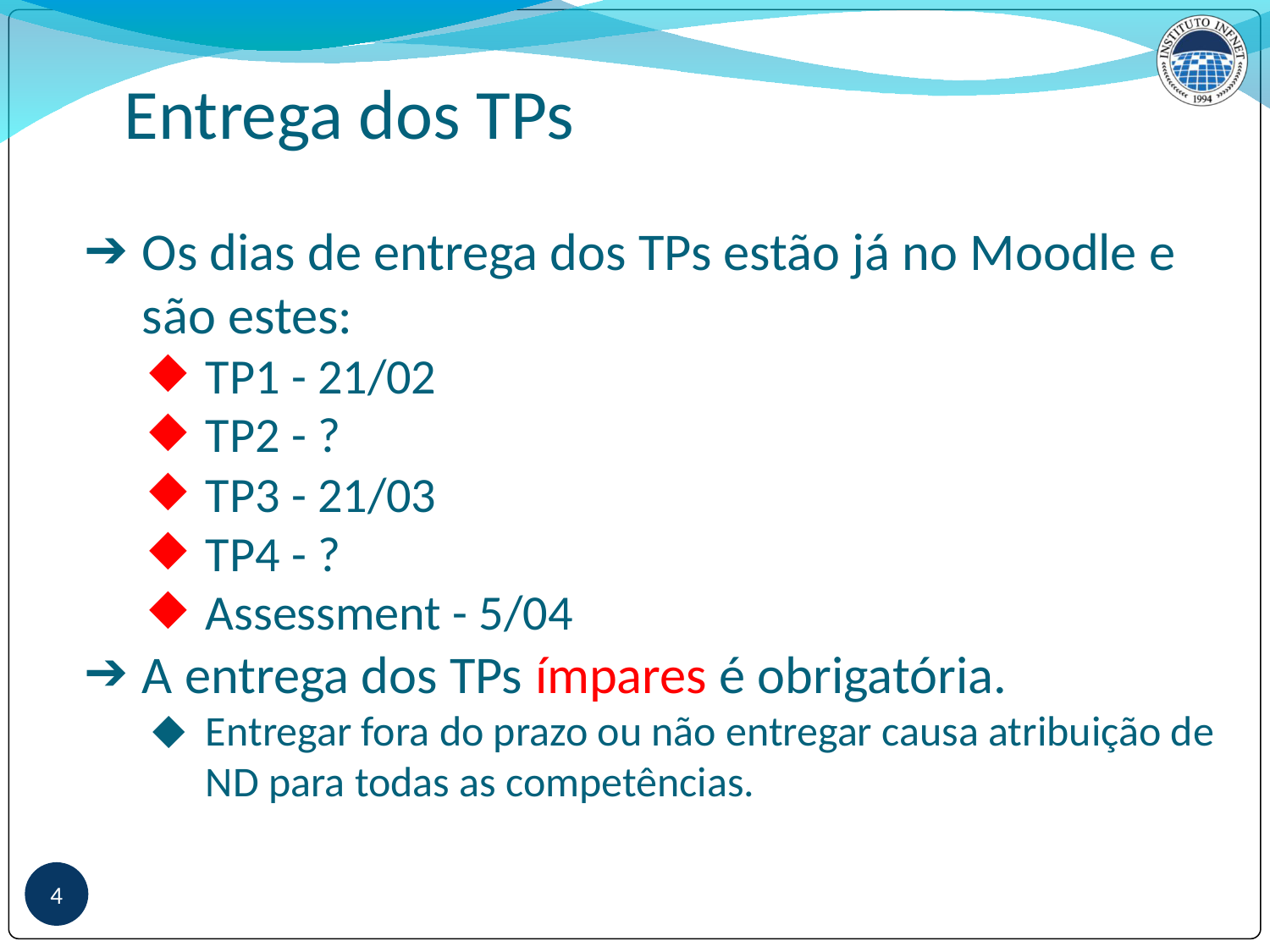

# Entrega dos TPs
Os dias de entrega dos TPs estão já no Moodle e são estes:
TP1 - 21/02
TP2 - ?
TP3 - 21/03
TP4 - ?
Assessment - 5/04
A entrega dos TPs ímpares é obrigatória.
Entregar fora do prazo ou não entregar causa atribuição de ND para todas as competências.

4